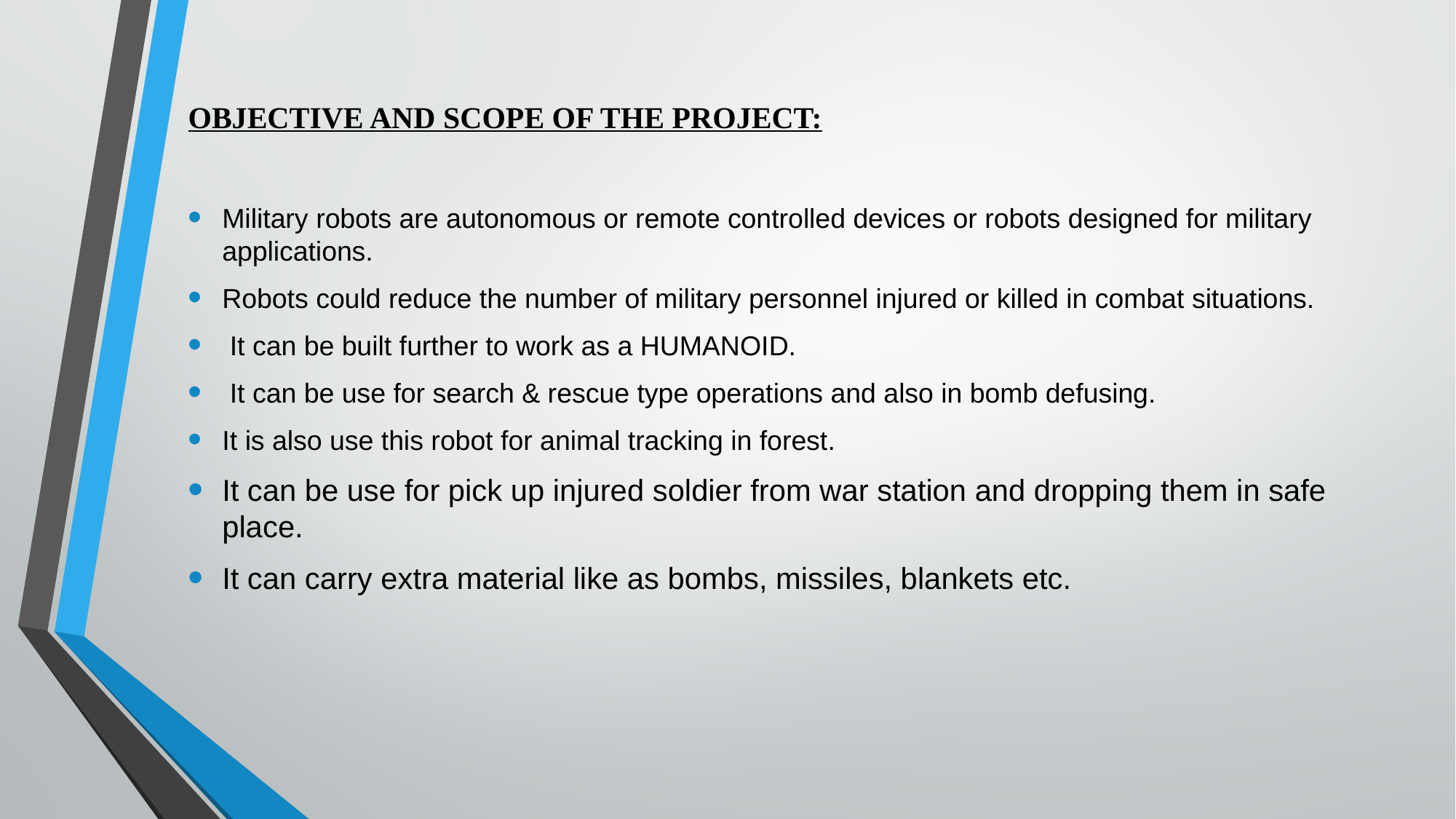

OBJECTIVE AND SCOPE OF THE PROJECT:

Military robots are autonomous or remote controlled devices or robots designed for military applications.
Robots could reduce the number of military personnel injured or killed in combat situations.
 It can be built further to work as a HUMANOID.
 It can be use for search & rescue type operations and also in bomb defusing.
It is also use this robot for animal tracking in forest.
It can be use for pick up injured soldier from war station and dropping them in safe place.
It can carry extra material like as bombs, missiles, blankets etc.